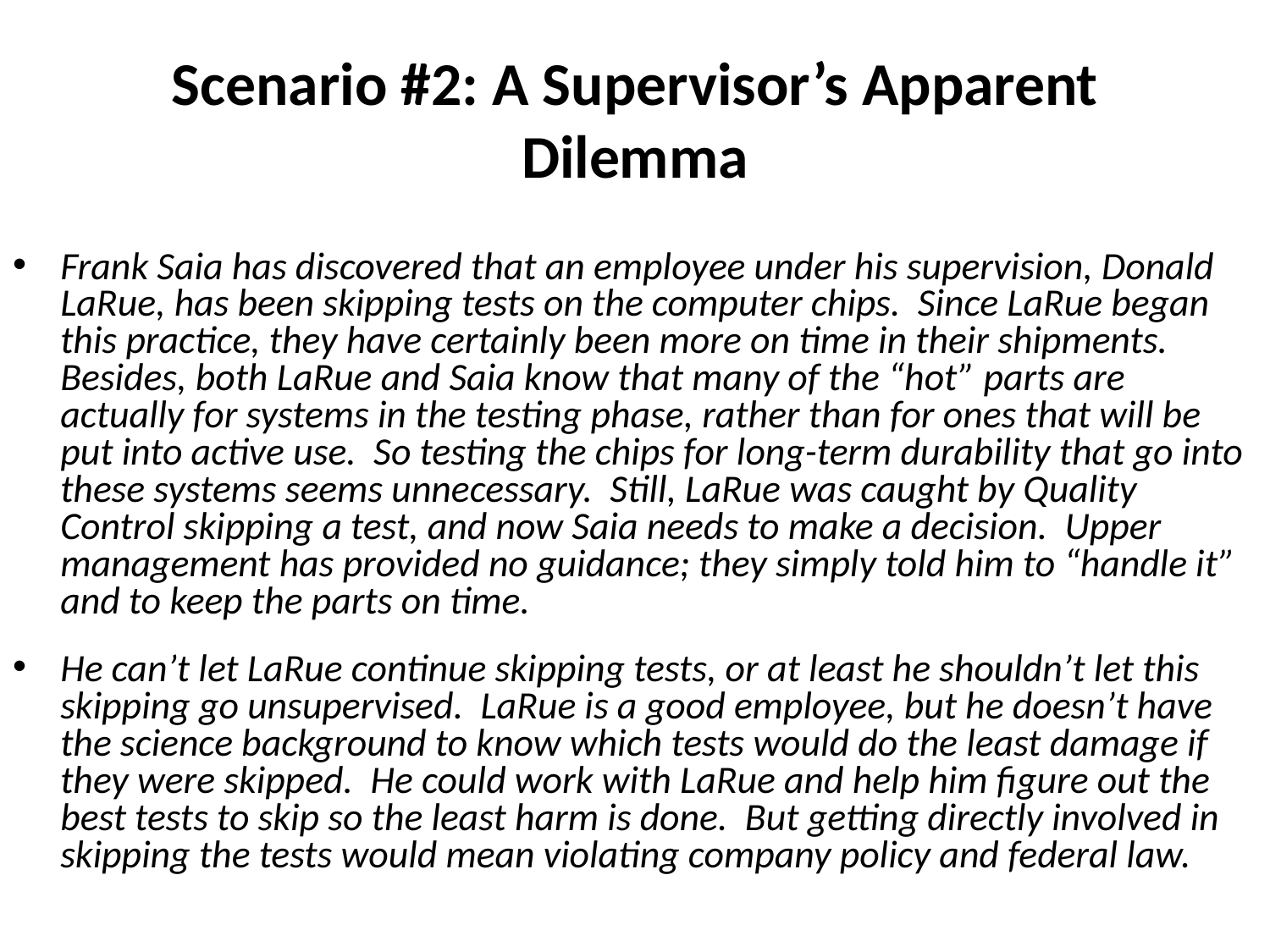

# Scenario #2: A Supervisor’s Apparent Dilemma
Frank Saia has discovered that an employee under his supervision, Donald LaRue, has been skipping tests on the computer chips.  Since LaRue began this practice, they have certainly been more on time in their shipments.  Besides, both LaRue and Saia know that many of the “hot” parts are actually for systems in the testing phase, rather than for ones that will be put into active use.  So testing the chips for long-term durability that go into these systems seems unnecessary.  Still, LaRue was caught by Quality Control skipping a test, and now Saia needs to make a decision.  Upper management has provided no guidance; they simply told him to “handle it” and to keep the parts on time.

He can’t let LaRue continue skipping tests, or at least he shouldn’t let this skipping go unsupervised.  LaRue is a good employee, but he doesn’t have the science background to know which tests would do the least damage if they were skipped.  He could work with LaRue and help him figure out the best tests to skip so the least harm is done.  But getting directly involved in skipping the tests would mean violating company policy and federal law.